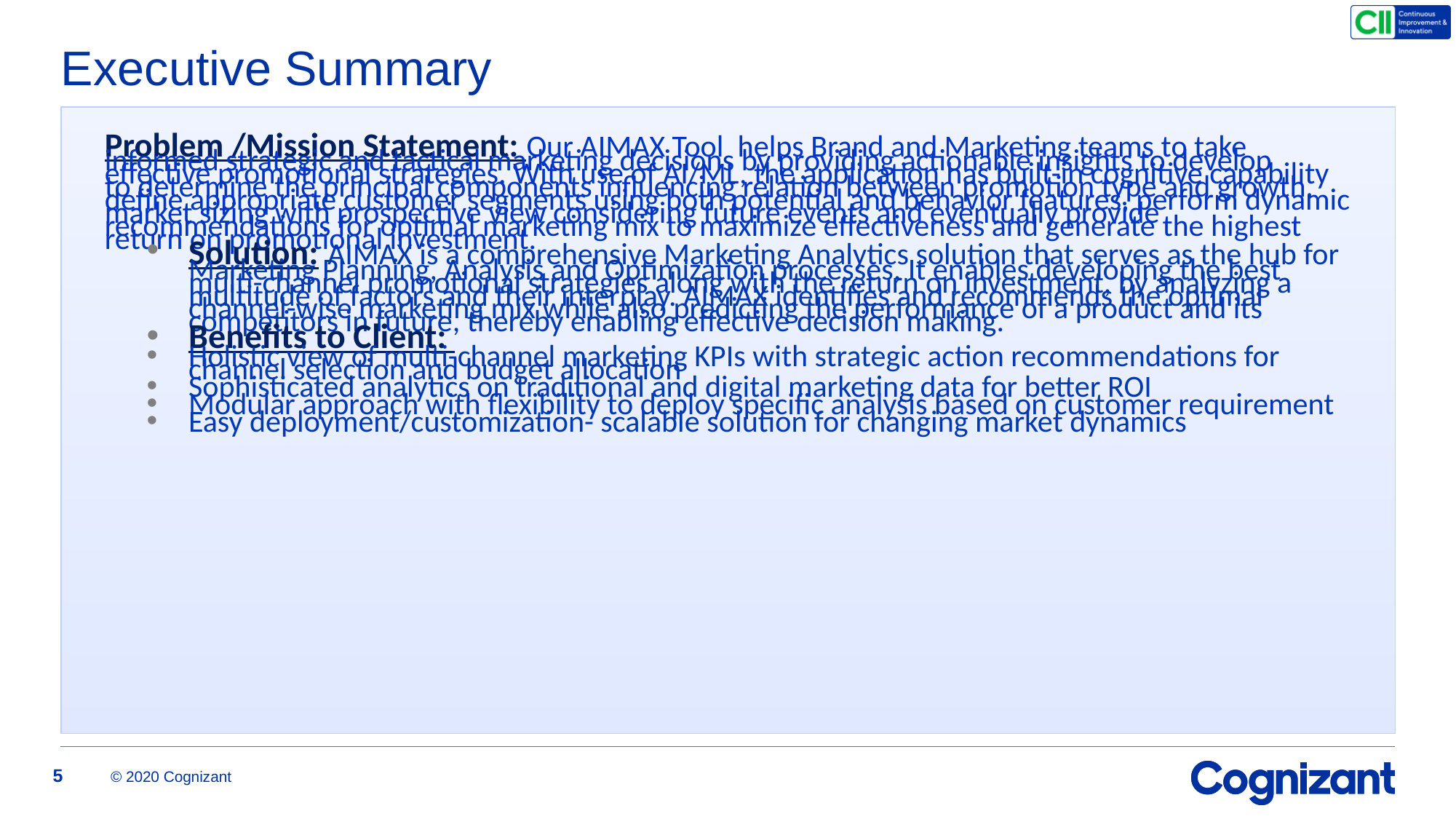

# Executive Summary
Problem /Mission Statement: Our AIMAX Tool  helps Brand and Marketing teams to take informed strategic and tactical marketing decisions by providing actionable insights to develop effective promotional strategies. With use of AI/ML, the application has built-in cognitive capability to determine the principal components influencing relation between promotion type and growth, define appropriate customer segments using both potential and behavior features, perform dynamic market sizing with prospective view considering future events and eventually provide recommendations for optimal marketing mix to maximize effectiveness and generate the highest return on promotional investment.
Solution: AIMAX is a comprehensive Marketing Analytics solution that serves as the hub for Marketing Planning, Analysis and Optimization processes. It enables developing the best multi-channel promotional strategies along with the return on investment, by analyzing a multitude of factors and their interplay. AIMAX identifies and recommends the optimal channel-wise marketing mix while also predicting the performance of a product and its competitors in future, thereby enabling effective decision making.
Benefits to Client:
Holistic view of multi-channel marketing KPIs with strategic action recommendations for channel selection and budget allocation
Sophisticated analytics on traditional and digital marketing data for better ROI
Modular approach with flexibility to deploy specific analysis based on customer requirement
Easy deployment/customization- scalable solution for changing market dynamics

5